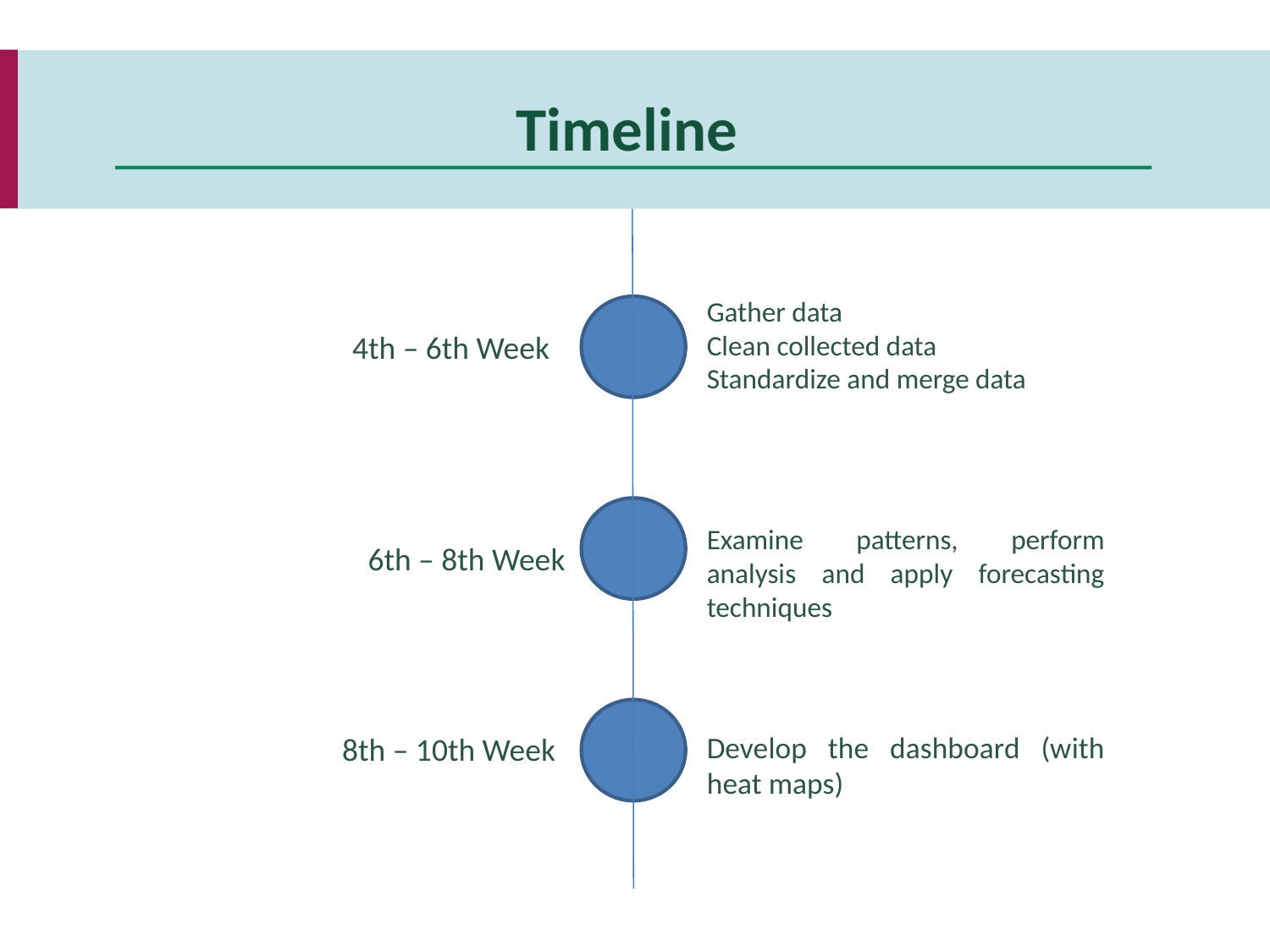

Timeline

Gather data
Clean collected data
Standardize and merge data

Examine patterns, perform analysis and apply forecasting techniques

Develop the dashboard (with heat maps)

4th – 6th Week

6th – 8th Week

8th – 10th Week